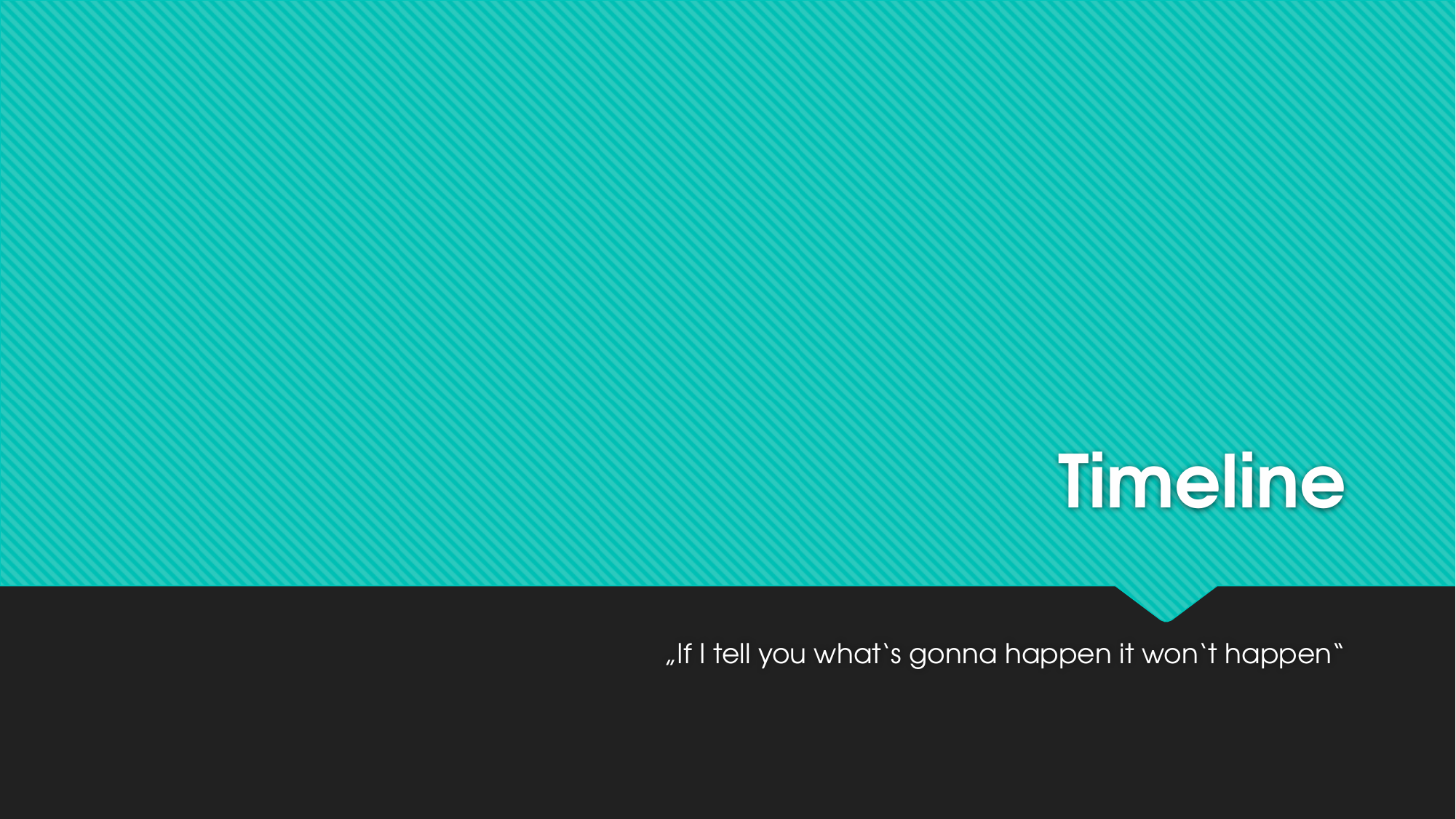

# Timeline
„If I tell you what‘s gonna happen it won‘t happen“